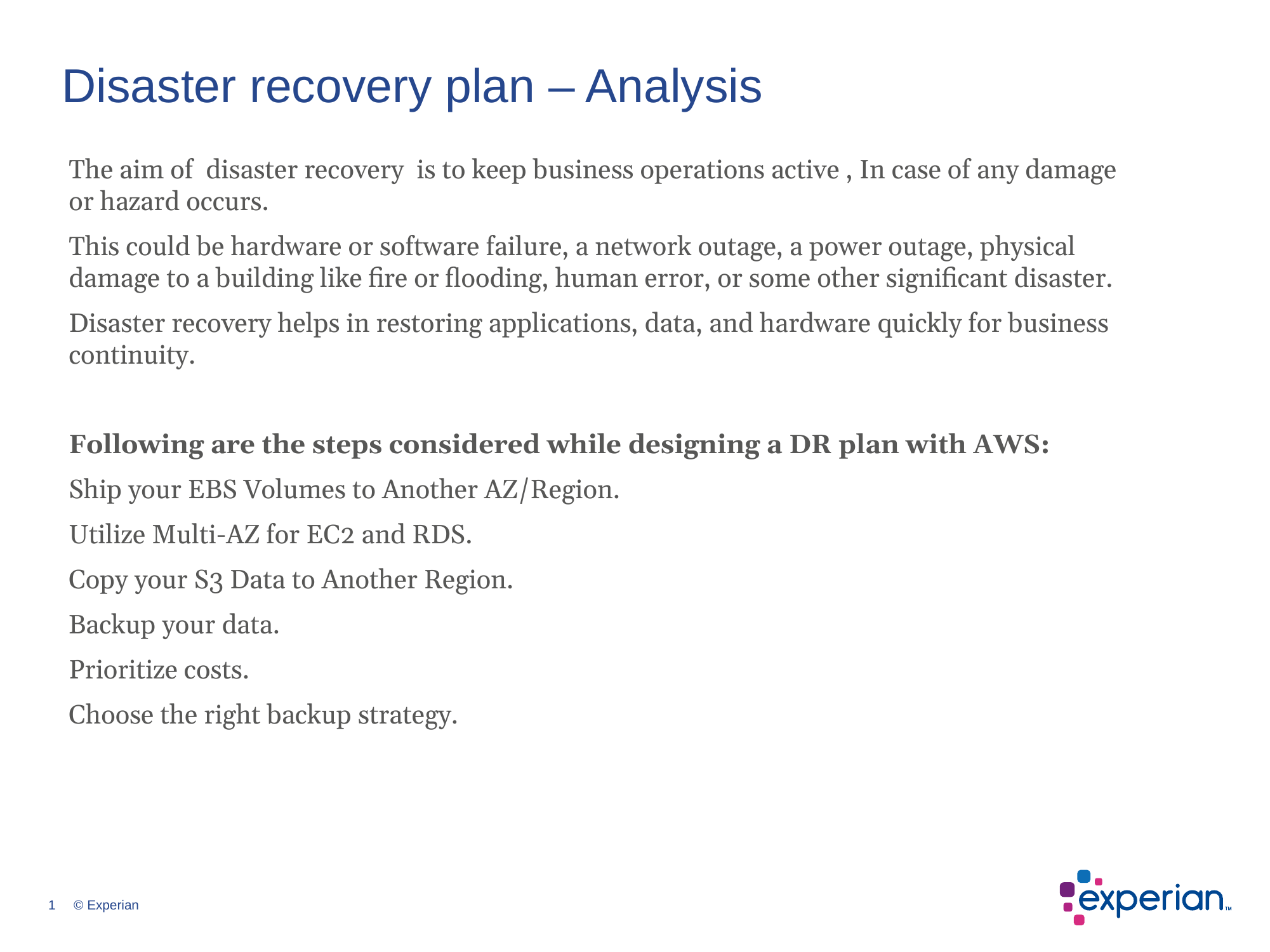

# Disaster recovery plan – Analysis
The aim of  disaster recovery  is to keep business operations active , In case of any damage or hazard occurs.
This could be hardware or software failure, a network outage, a power outage, physical damage to a building like fire or flooding, human error, or some other significant disaster.
Disaster recovery helps in restoring applications, data, and hardware quickly for business continuity.

Following are the steps considered while designing a DR plan with AWS:
Ship your EBS Volumes to Another AZ/Region.
Utilize Multi-AZ for EC2 and RDS.
Copy your S3 Data to Another Region.
Backup your data.
Prioritize costs.
Choose the right backup strategy.